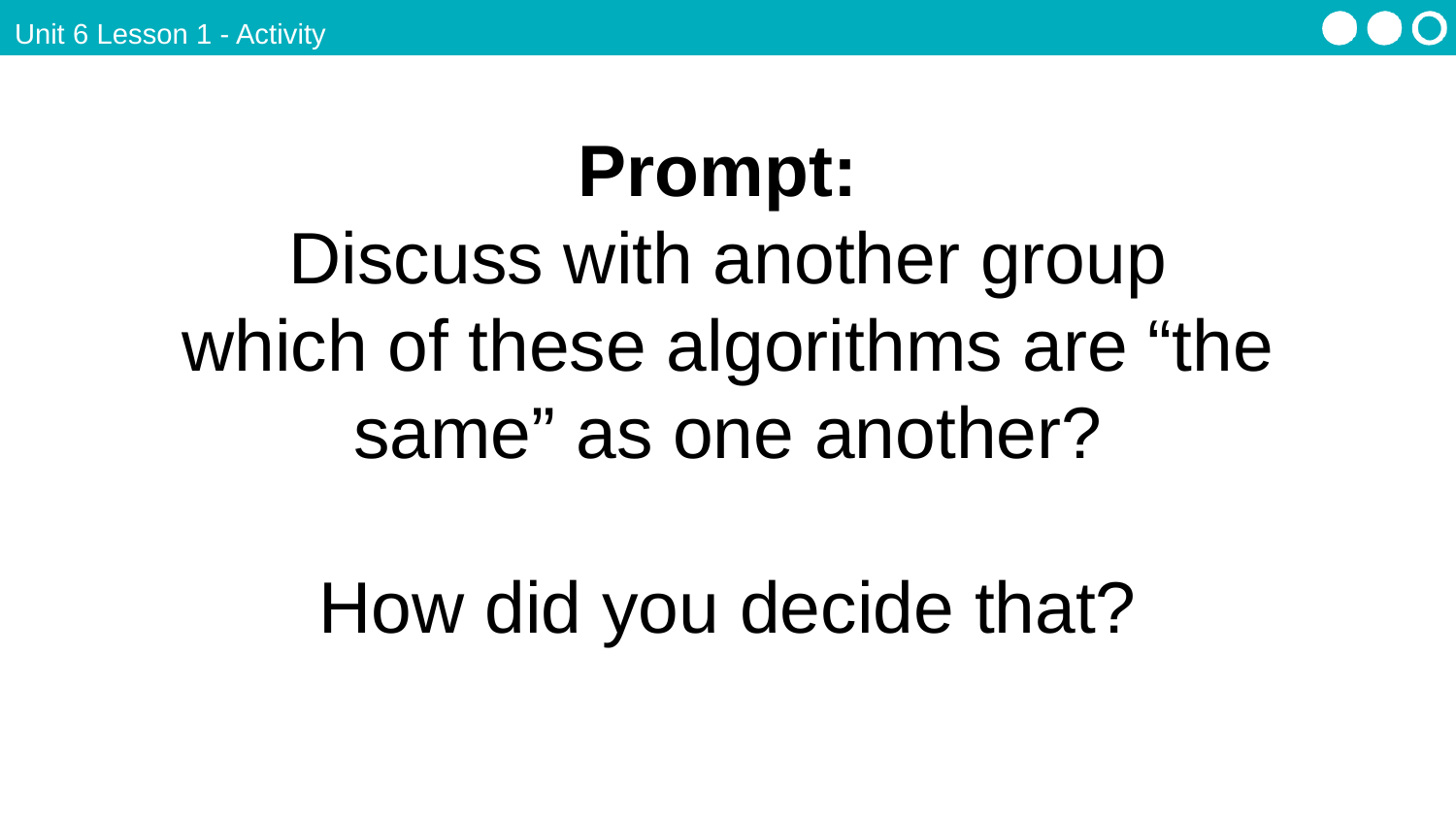

Unit 6 Lesson 1 - Activity

Prompt:
Discuss with another group
which of these algorithms are “the same” as one another?

How did you decide that?